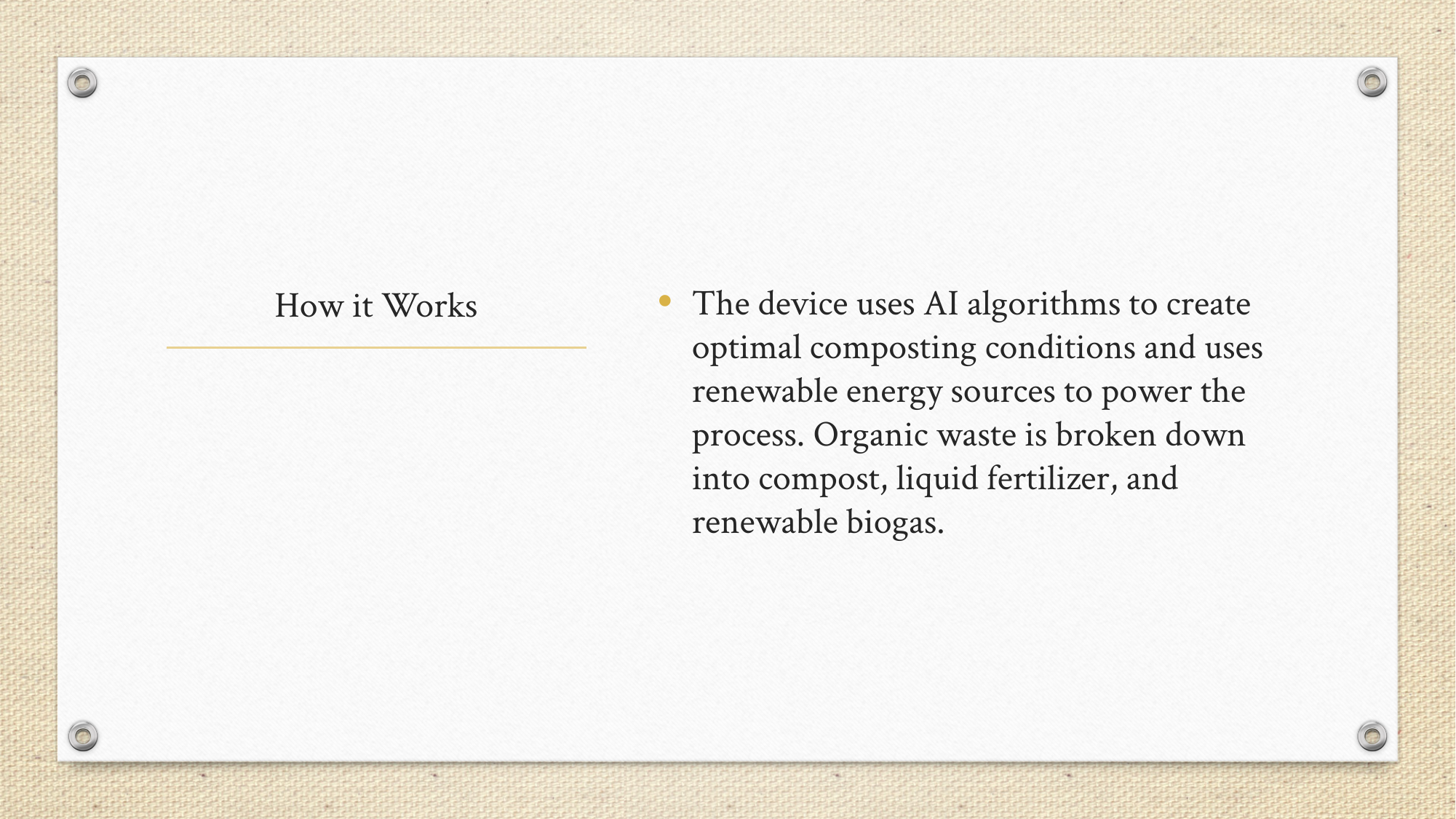

The device uses AI algorithms to create optimal composting conditions and uses renewable energy sources to power the process. Organic waste is broken down into compost, liquid fertilizer, and renewable biogas.
# How it Works